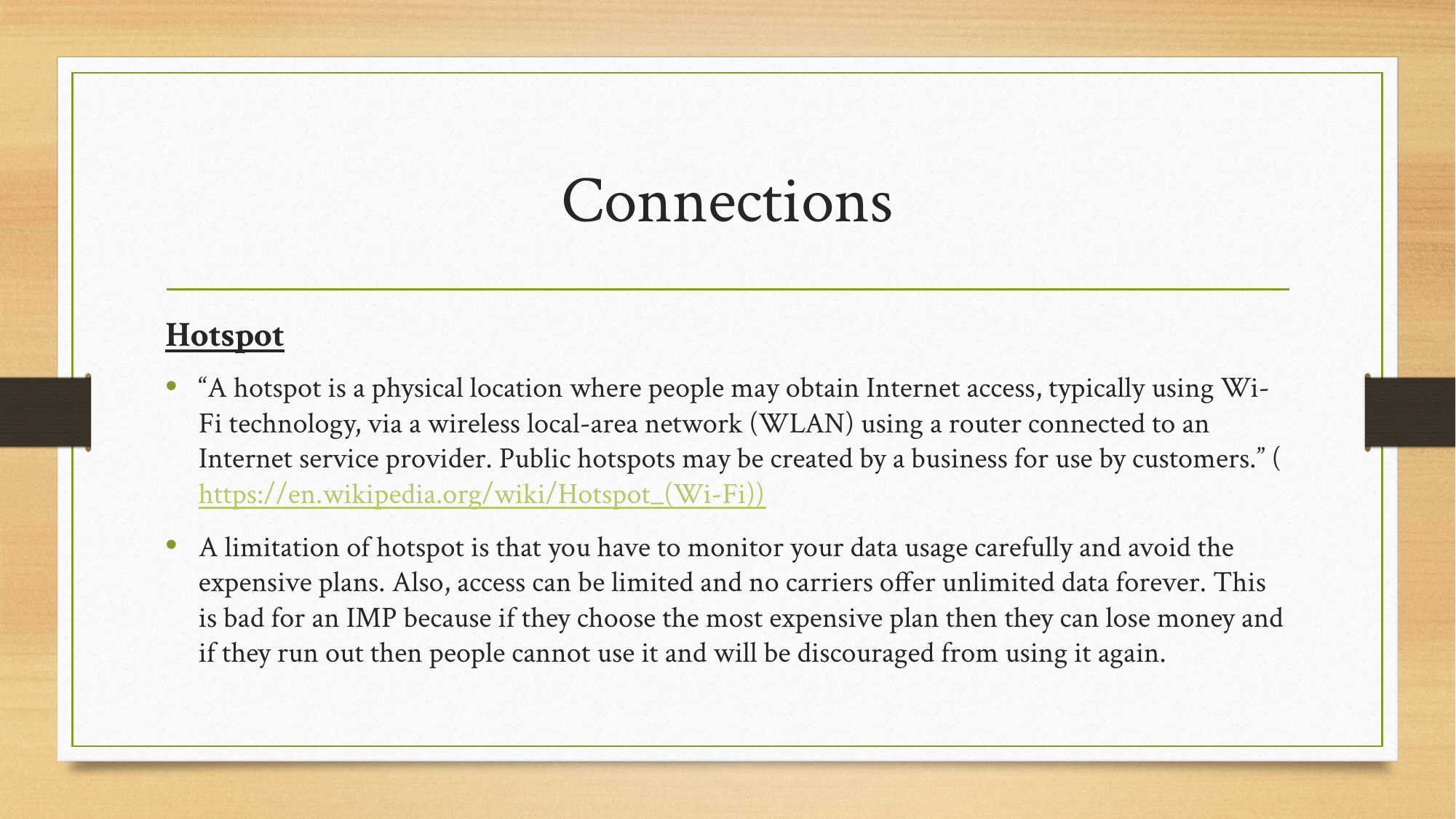

# Connections
Hotspot
“A hotspot is a physical location where people may obtain Internet access, typically using Wi-Fi technology, via a wireless local-area network (WLAN) using a router connected to an Internet service provider. Public hotspots may be created by a business for use by customers.” (https://en.wikipedia.org/wiki/Hotspot_(Wi-Fi))
A limitation of hotspot is that you have to monitor your data usage carefully and avoid the expensive plans. Also, access can be limited and no carriers offer unlimited data forever. This is bad for an IMP because if they choose the most expensive plan then they can lose money and if they run out then people cannot use it and will be discouraged from using it again.